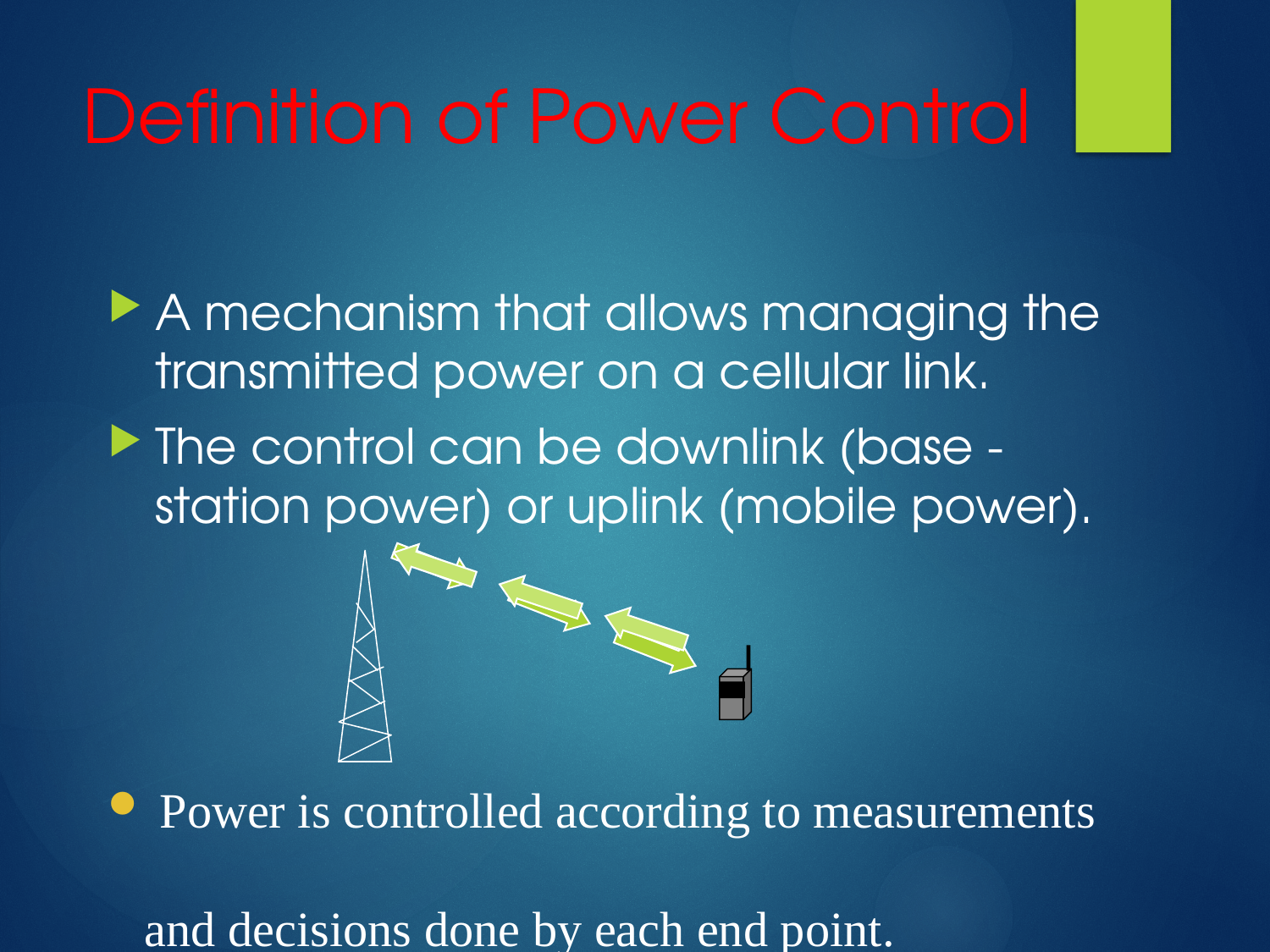

# Definition of Power Control
A mechanism that allows managing the transmitted power on a cellular link.
The control can be downlink (base - station power) or uplink (mobile power).

 Power is controlled according to measurements
   and decisions done by each end point.